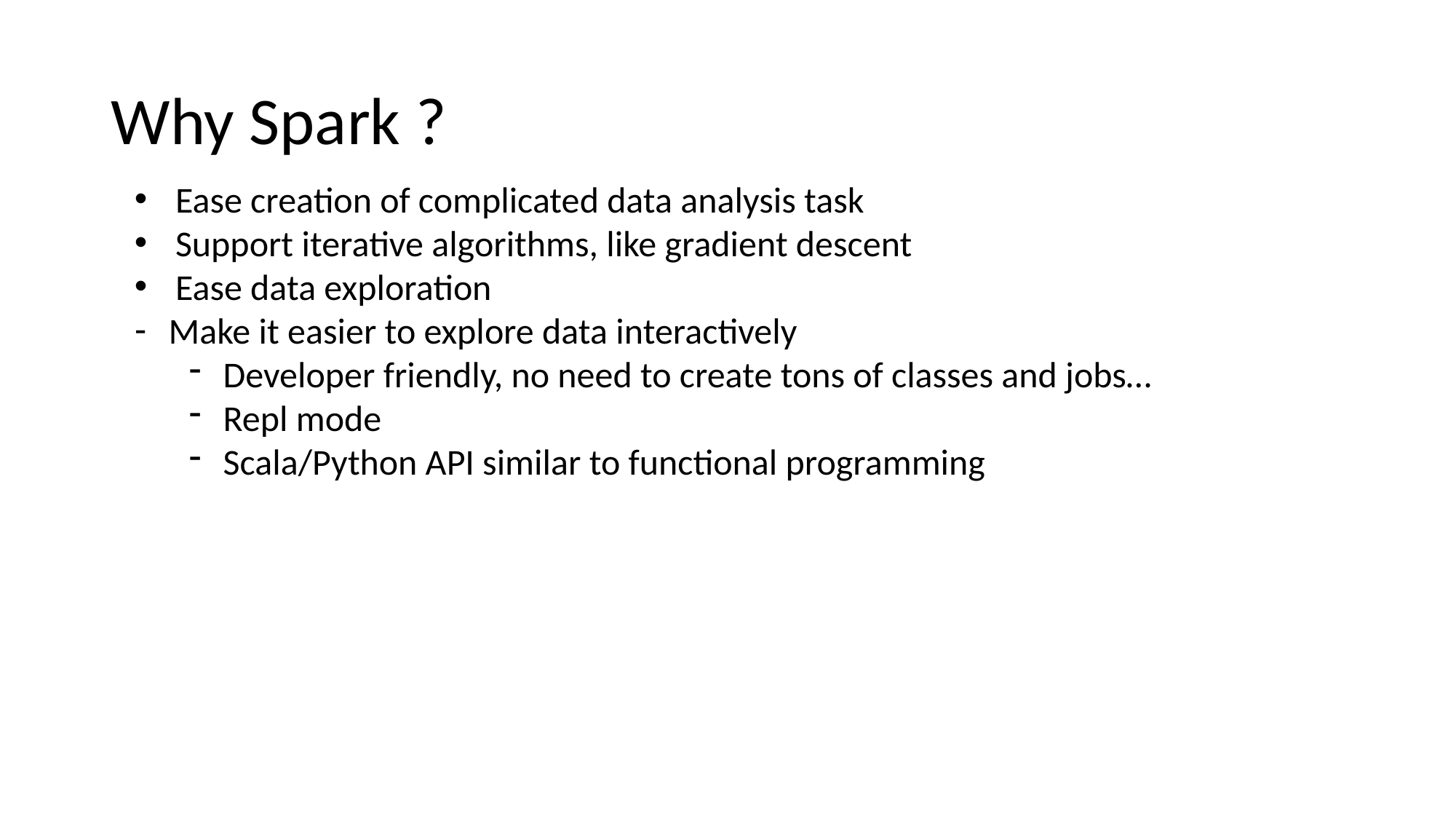

# Why Spark ?
Ease creation of complicated data analysis task
Support iterative algorithms, like gradient descent
Ease data exploration
Make it easier to explore data interactively
Developer friendly, no need to create tons of classes and jobs…
Repl mode
Scala/Python API similar to functional programming